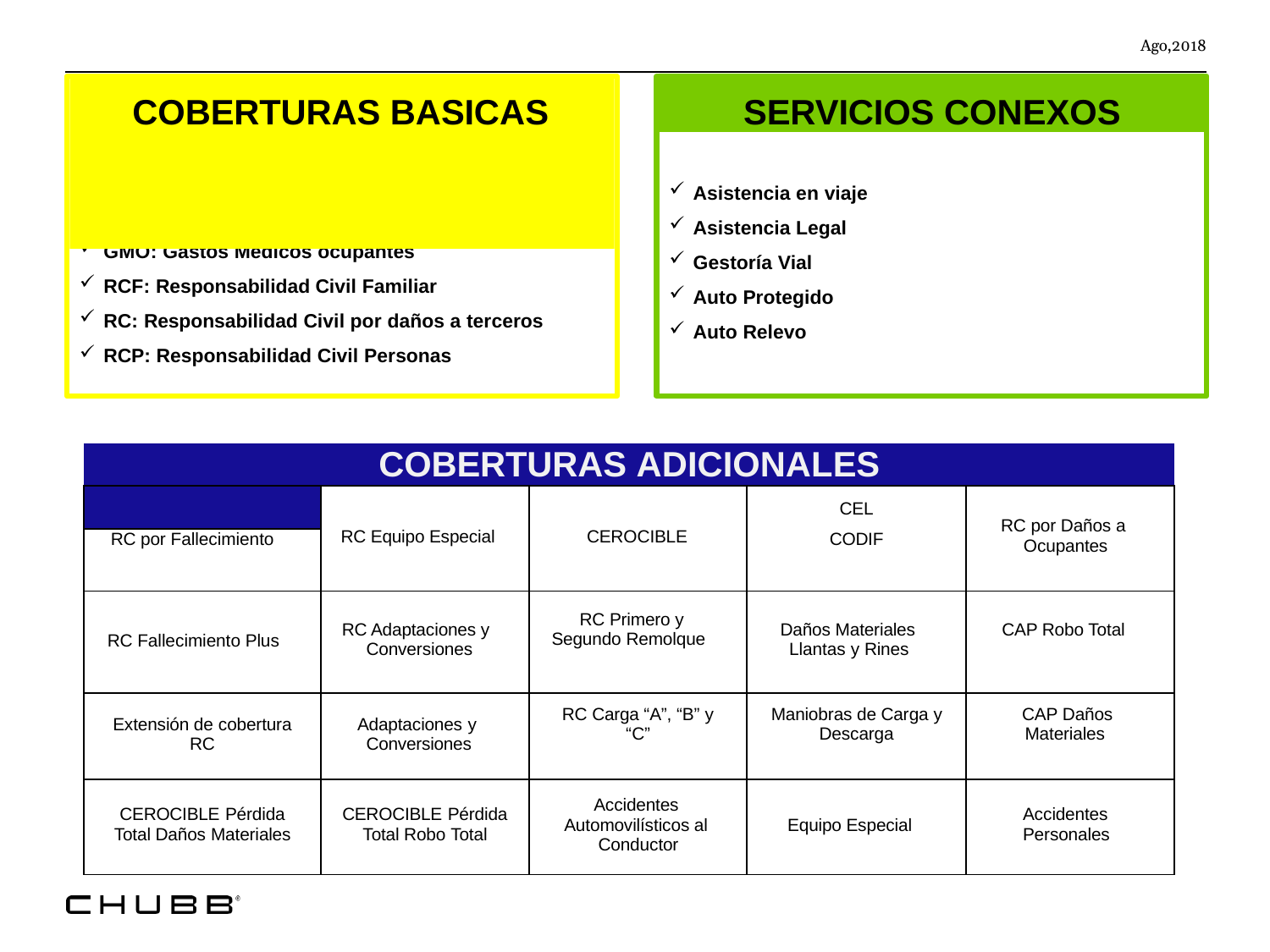

Ago,2018
SERVICIOS CONEXOS

# COBERTURAS BASICAS
DM: Daños Materiales
RT: Robo Total
GMO: Gastos Médicos ocupantes
RCF: Responsabilidad Civil Familiar
RC: Responsabilidad Civil por daños a terceros
RCP: Responsabilidad Civil Personas
Asistencia en viaje
Asistencia Legal
Gestoría Vial
Auto Protegido
Auto Relevo
| COBERTURAS ADICIONALES |  |  |  |  |
| --- | --- | --- | --- | --- |
|  | RC Equipo Especial | CEROCIBLE | CEL CODIF | RC por Daños a Ocupantes |
| RC por Fallecimiento |  |  |  |  |
| RC Fallecimiento Plus | RC Adaptaciones y Conversiones | RC Primero y Segundo Remolque | Daños Materiales Llantas y Rines | CAP Robo Total |
| Extensión de cobertura RC | Adaptaciones y Conversiones | RC Carga “A”, “B” y “C” | Maniobras de Carga y Descarga | CAP Daños Materiales |
| CEROCIBLE Pérdida Total Daños Materiales | CEROCIBLE Pérdida Total Robo Total | Accidentes Automovilísticos al Conductor | Equipo Especial | Accidentes Personales |